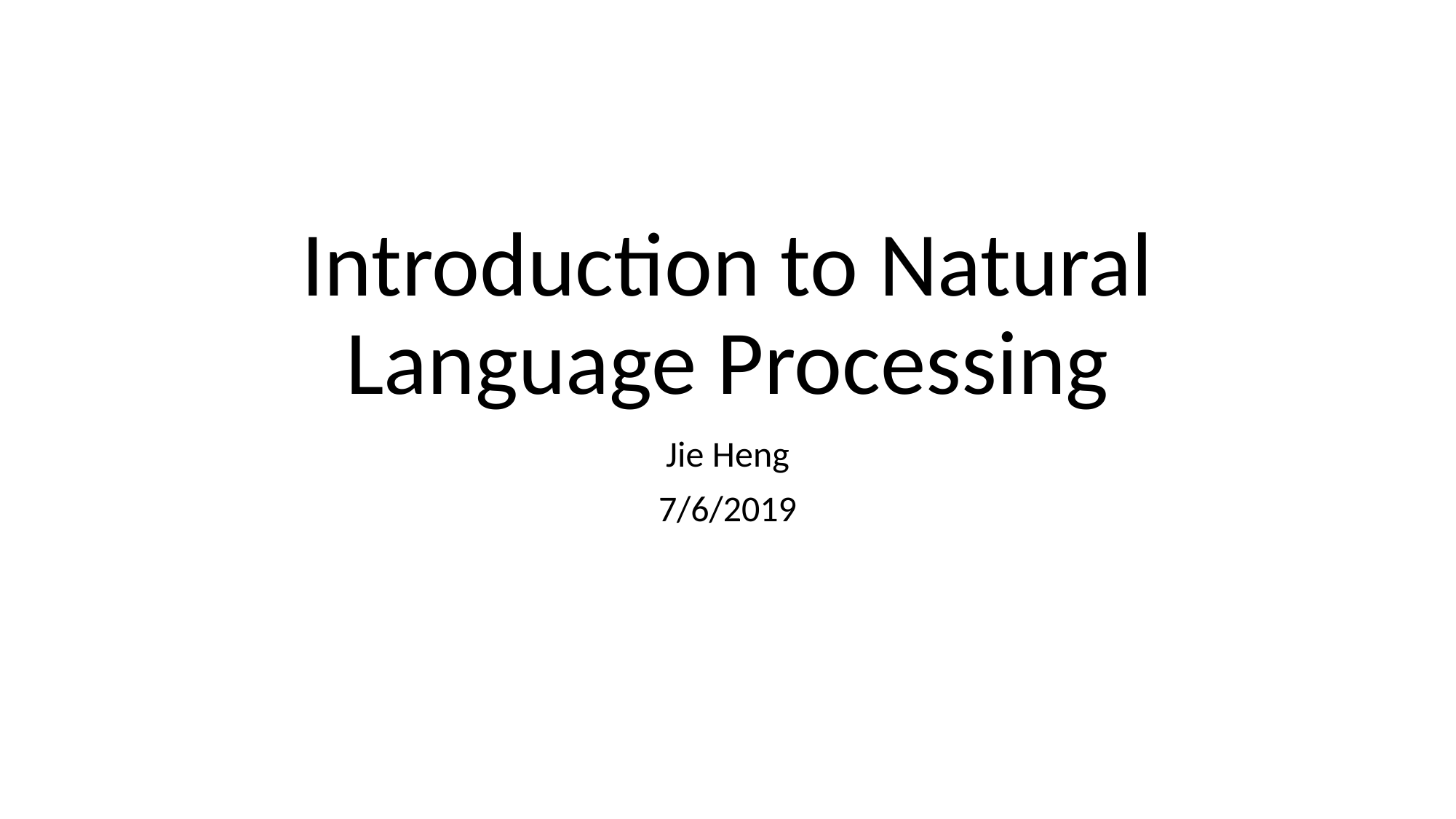

# Introduction to Natural Language Processing
Jie Heng
7/6/2019